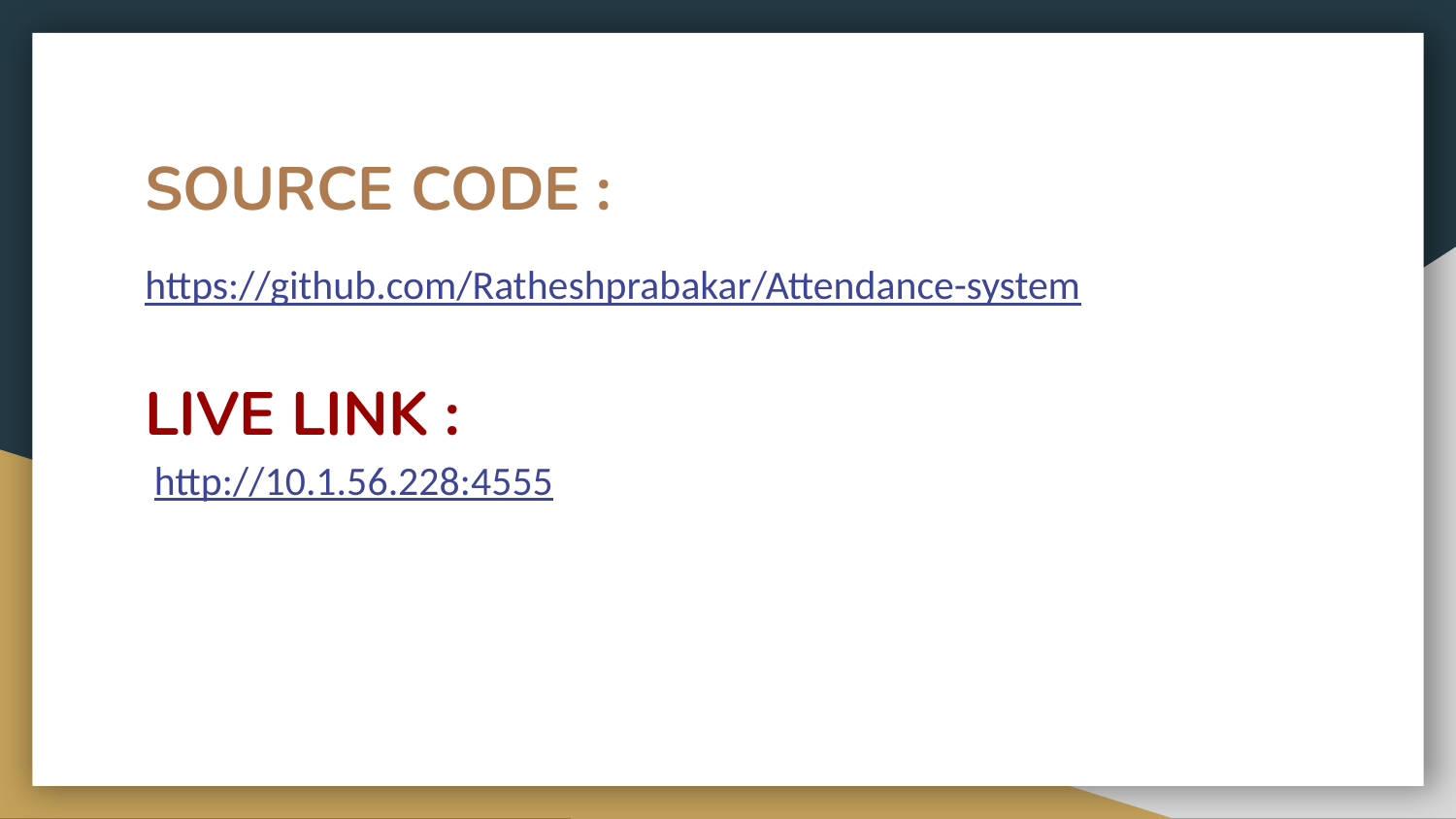

# SOURCE CODE :
https://github.com/Ratheshprabakar/Attendance-system

LIVE LINK :
 http://10.1.56.228:4555